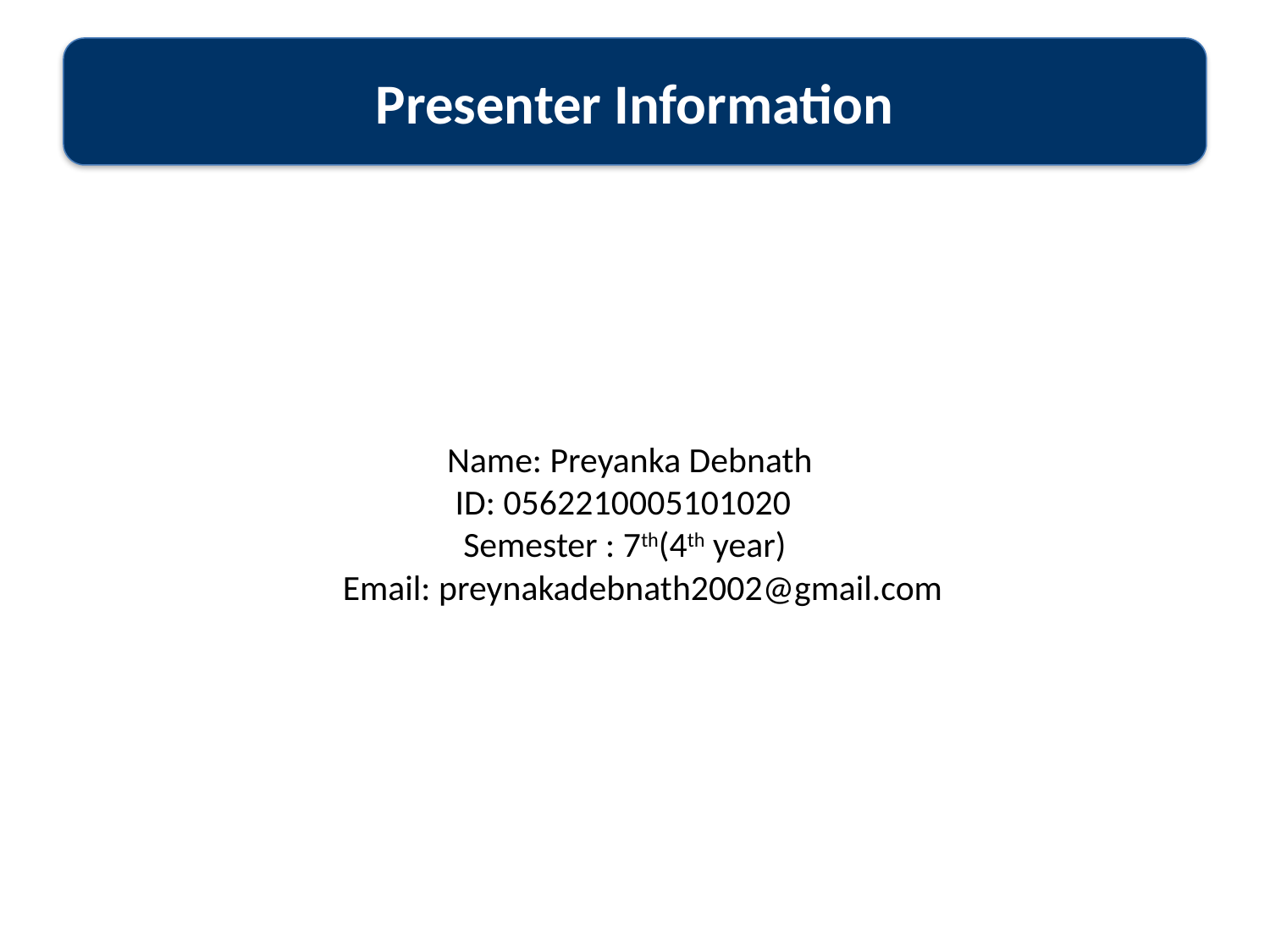

Presenter Information

                                           Name: Preyanka Debnath
                                            ID: 0562210005101020
                                             Semester : 7th(4th year)
                              Email: preynakadebnath2002@gmail.com